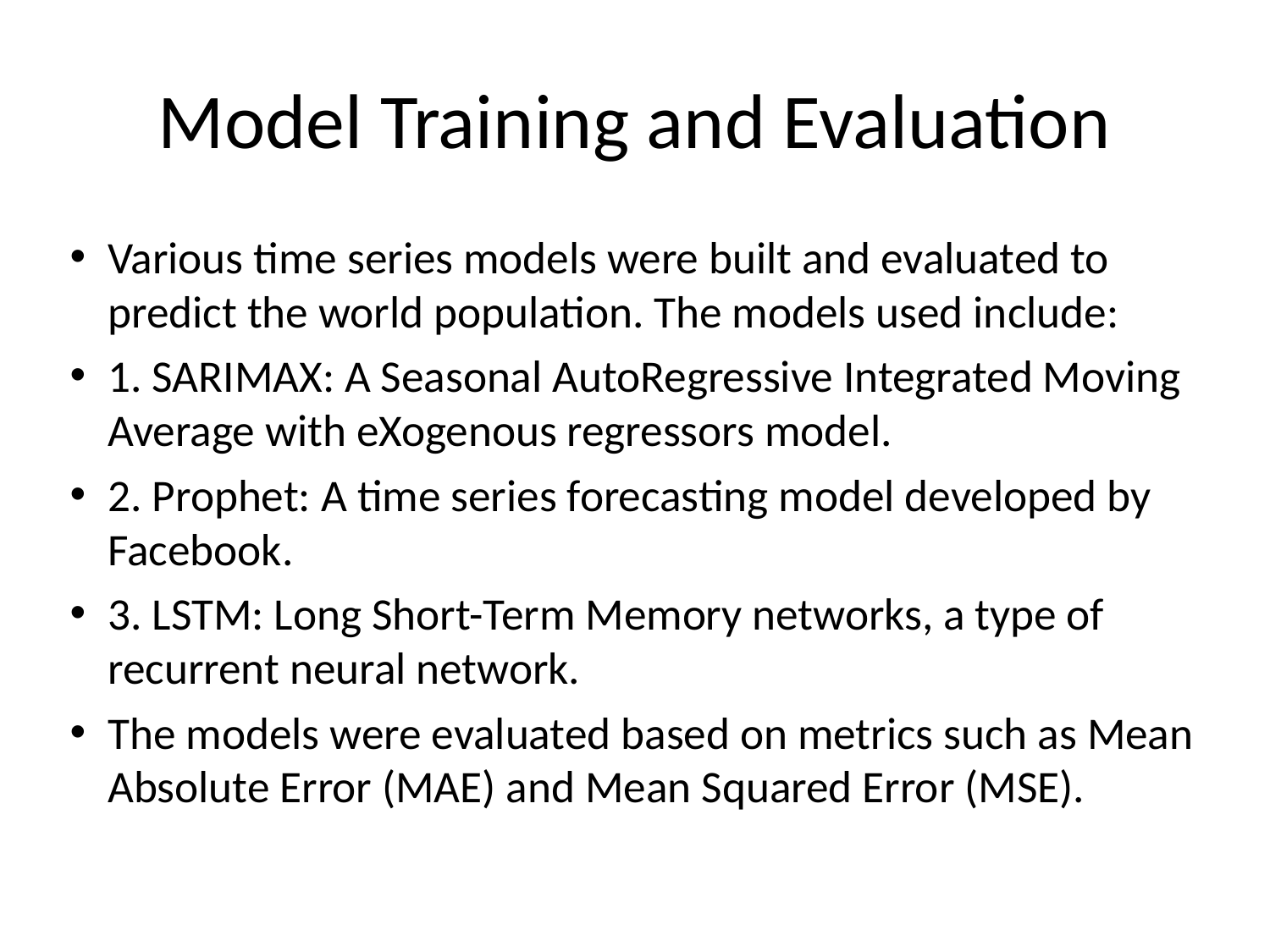

# Model Training and Evaluation
Various time series models were built and evaluated to predict the world population. The models used include:
1. SARIMAX: A Seasonal AutoRegressive Integrated Moving Average with eXogenous regressors model.
2. Prophet: A time series forecasting model developed by Facebook.
3. LSTM: Long Short-Term Memory networks, a type of recurrent neural network.
The models were evaluated based on metrics such as Mean Absolute Error (MAE) and Mean Squared Error (MSE).